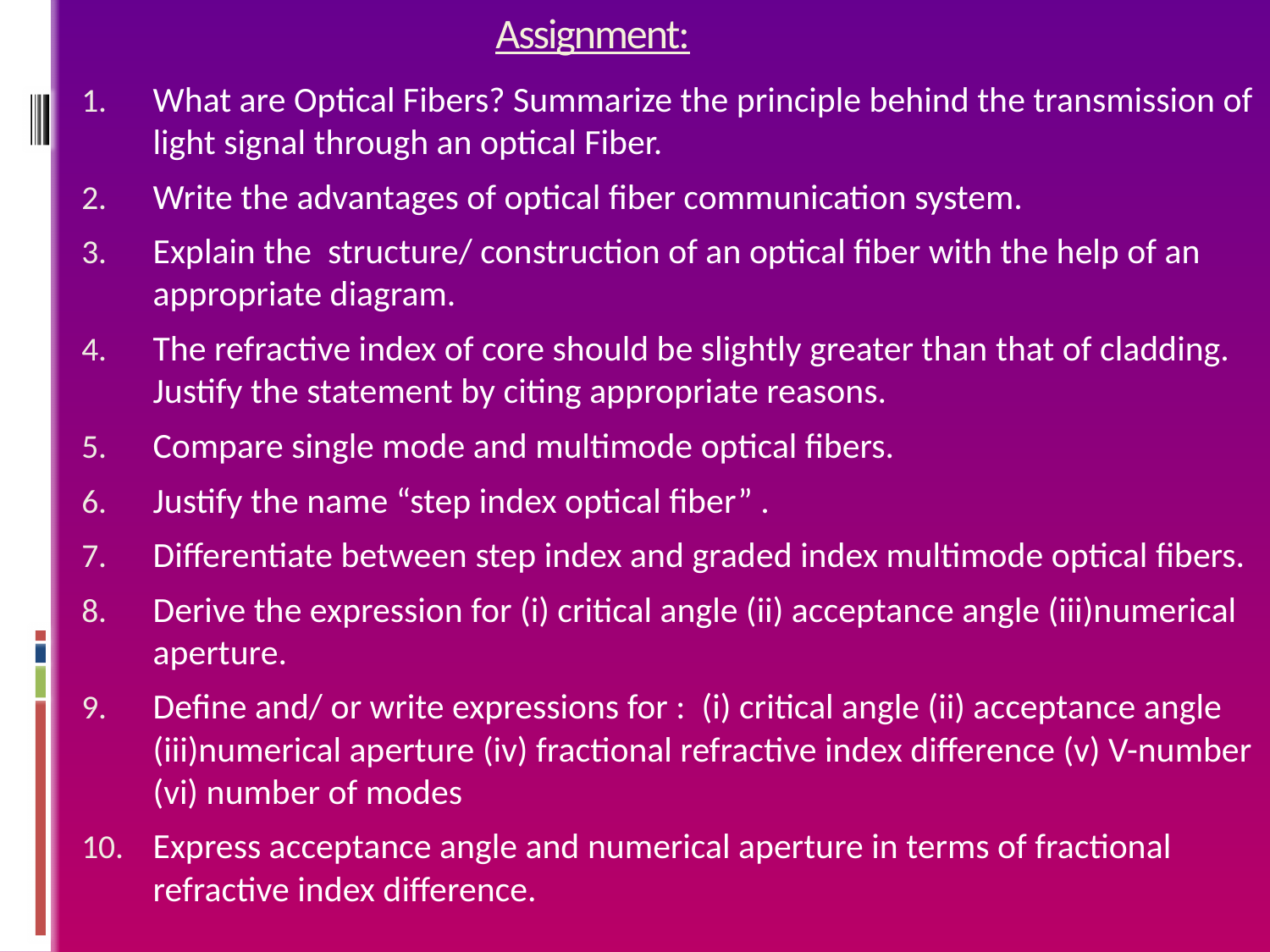

# Assignment:
What are Optical Fibers? Summarize the principle behind the transmission of light signal through an optical Fiber.
Write the advantages of optical fiber communication system.
Explain the  structure/ construction of an optical fiber with the help of an appropriate diagram.
The refractive index of core should be slightly greater than that of cladding. Justify the statement by citing appropriate reasons.
Compare single mode and multimode optical fibers.
Justify the name “step index optical fiber” .
Differentiate between step index and graded index multimode optical fibers.
Derive the expression for (i) critical angle (ii) acceptance angle (iii)numerical aperture.
Define and/ or write expressions for :  (i) critical angle (ii) acceptance angle (iii)numerical aperture (iv) fractional refractive index difference (v) V-number (vi) number of modes
Express acceptance angle and numerical aperture in terms of fractional refractive index difference.